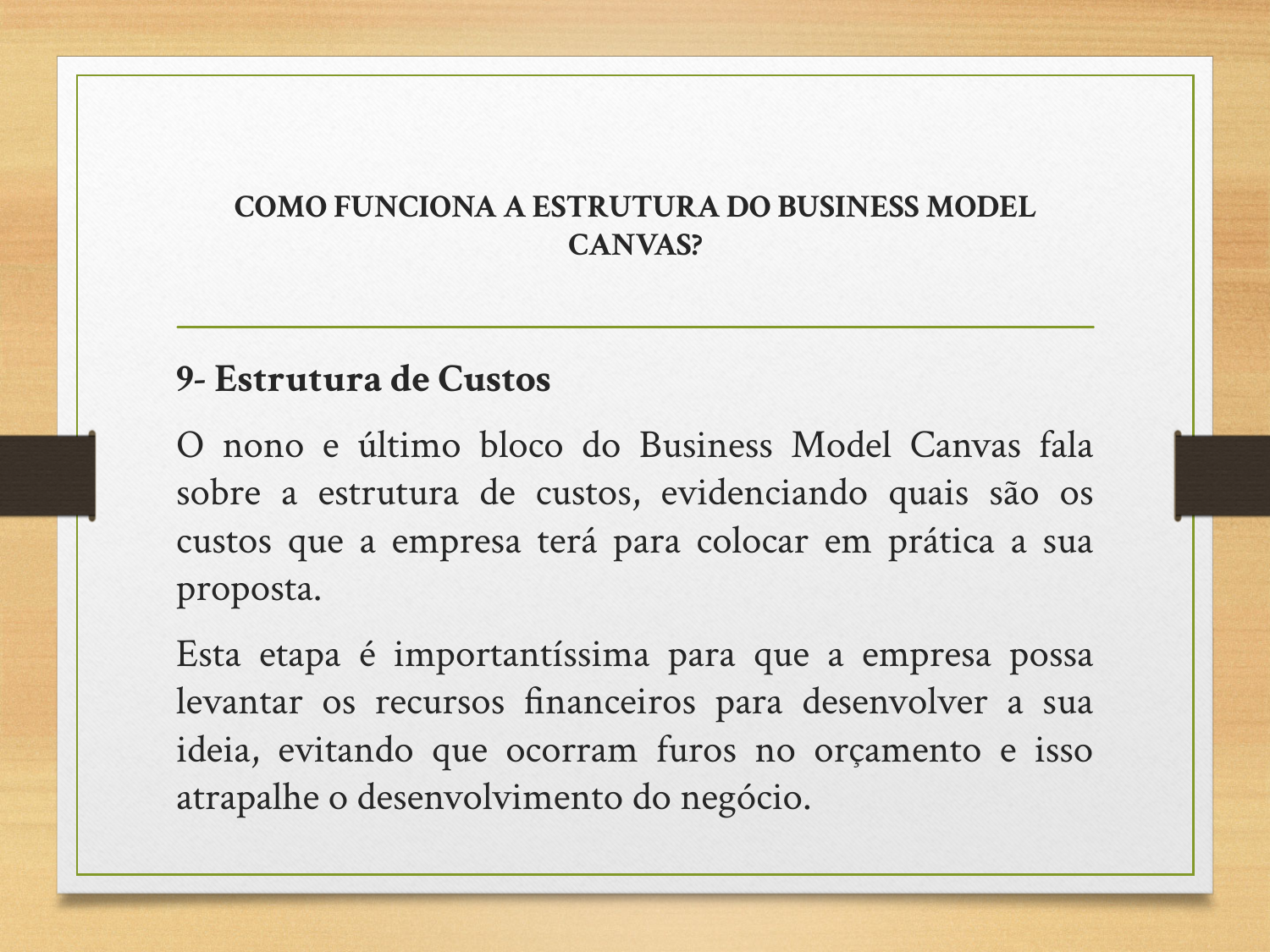

# COMO FUNCIONA A ESTRUTURA DO BUSINESS MODEL CANVAS?
9- Estrutura de Custos
O nono e último bloco do Business Model Canvas fala sobre a estrutura de custos, evidenciando quais são os custos que a empresa terá para colocar em prática a sua proposta.
Esta etapa é importantíssima para que a empresa possa levantar os recursos financeiros para desenvolver a sua ideia, evitando que ocorram furos no orçamento e isso atrapalhe o desenvolvimento do negócio.